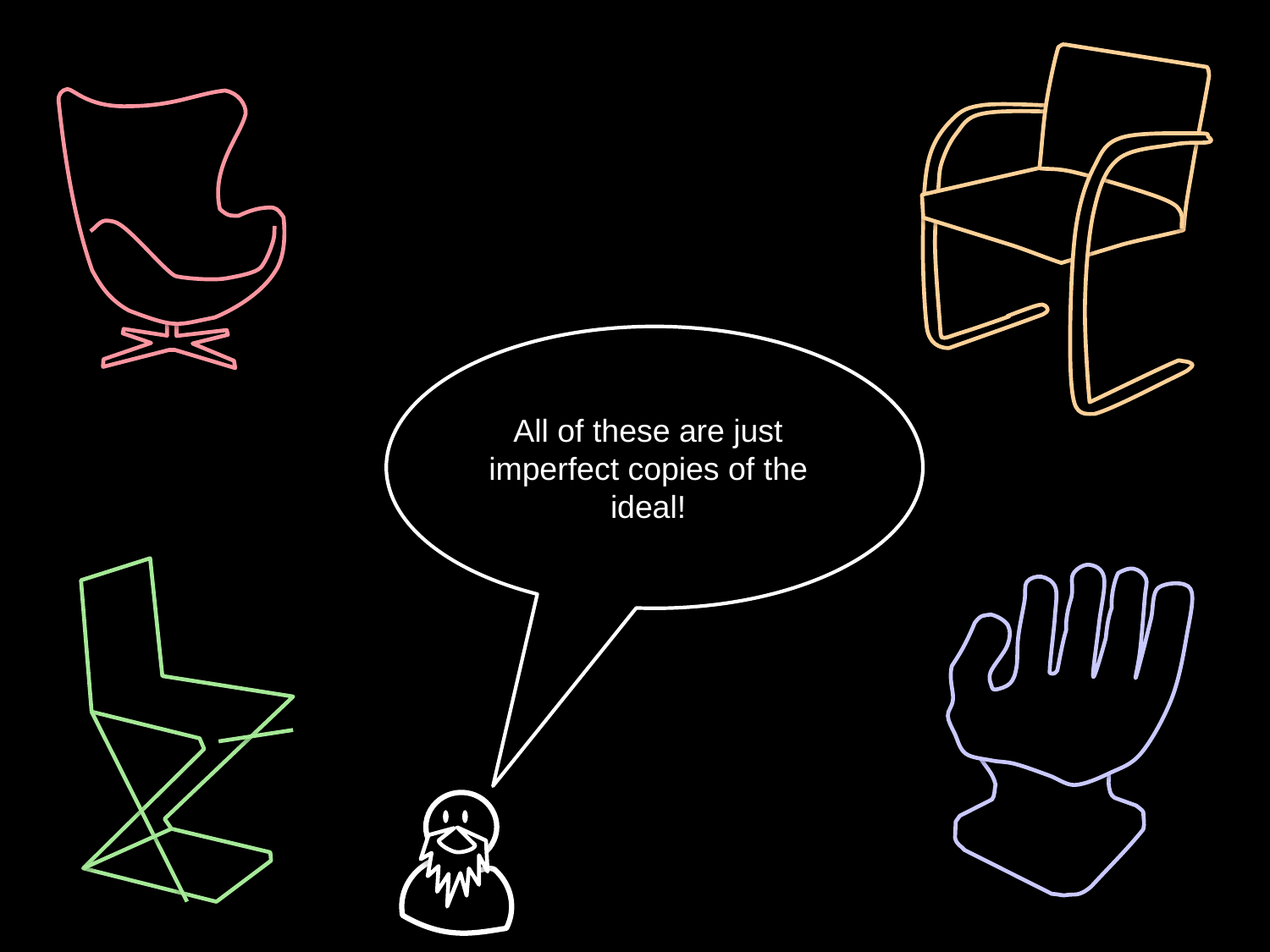

All of these are just imperfect copies of the ideal!